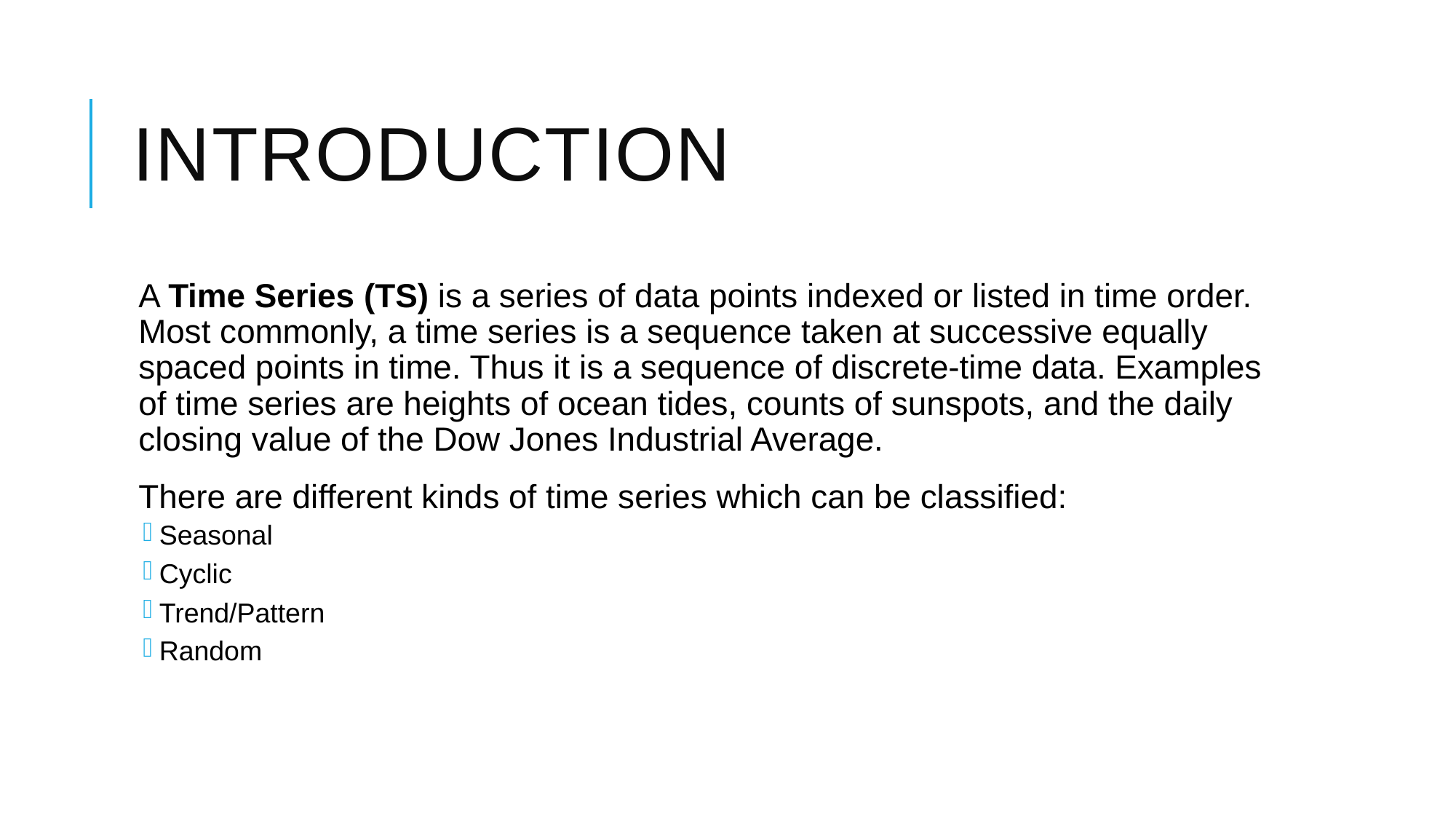

# Introduction
A Time Series (TS) is a series of data points indexed or listed in time order. Most commonly, a time series is a sequence taken at successive equally spaced points in time. Thus it is a sequence of discrete-time data. Examples of time series are heights of ocean tides, counts of sunspots, and the daily closing value of the Dow Jones Industrial Average.
There are different kinds of time series which can be classified:
Seasonal
Cyclic
Trend/Pattern
Random